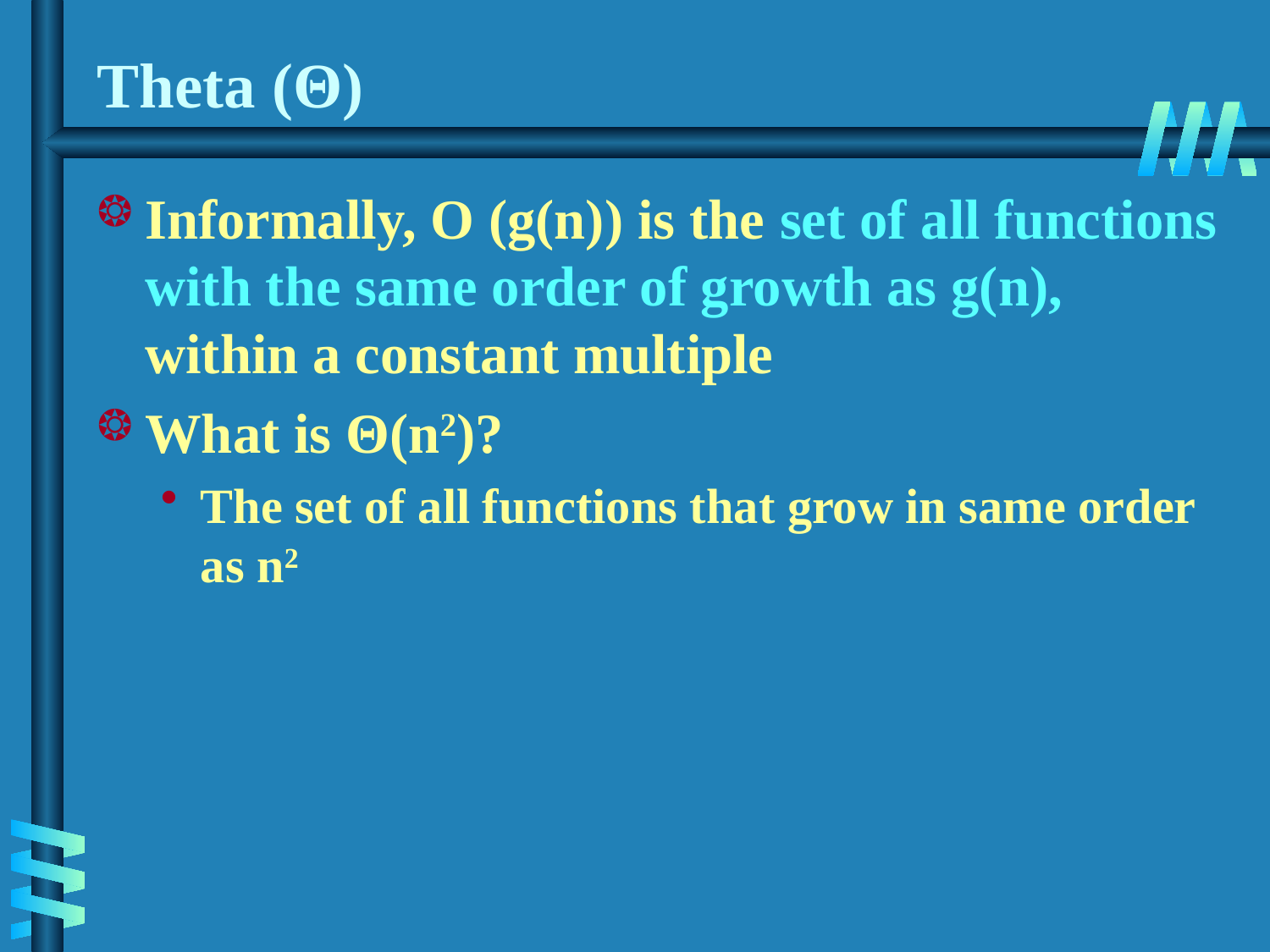

# Theta (Θ)
Informally, O (g(n)) is the set of all functions with the same order of growth as g(n), within a constant multiple
What is Θ(n2)?
The set of all functions that grow in same order as n2